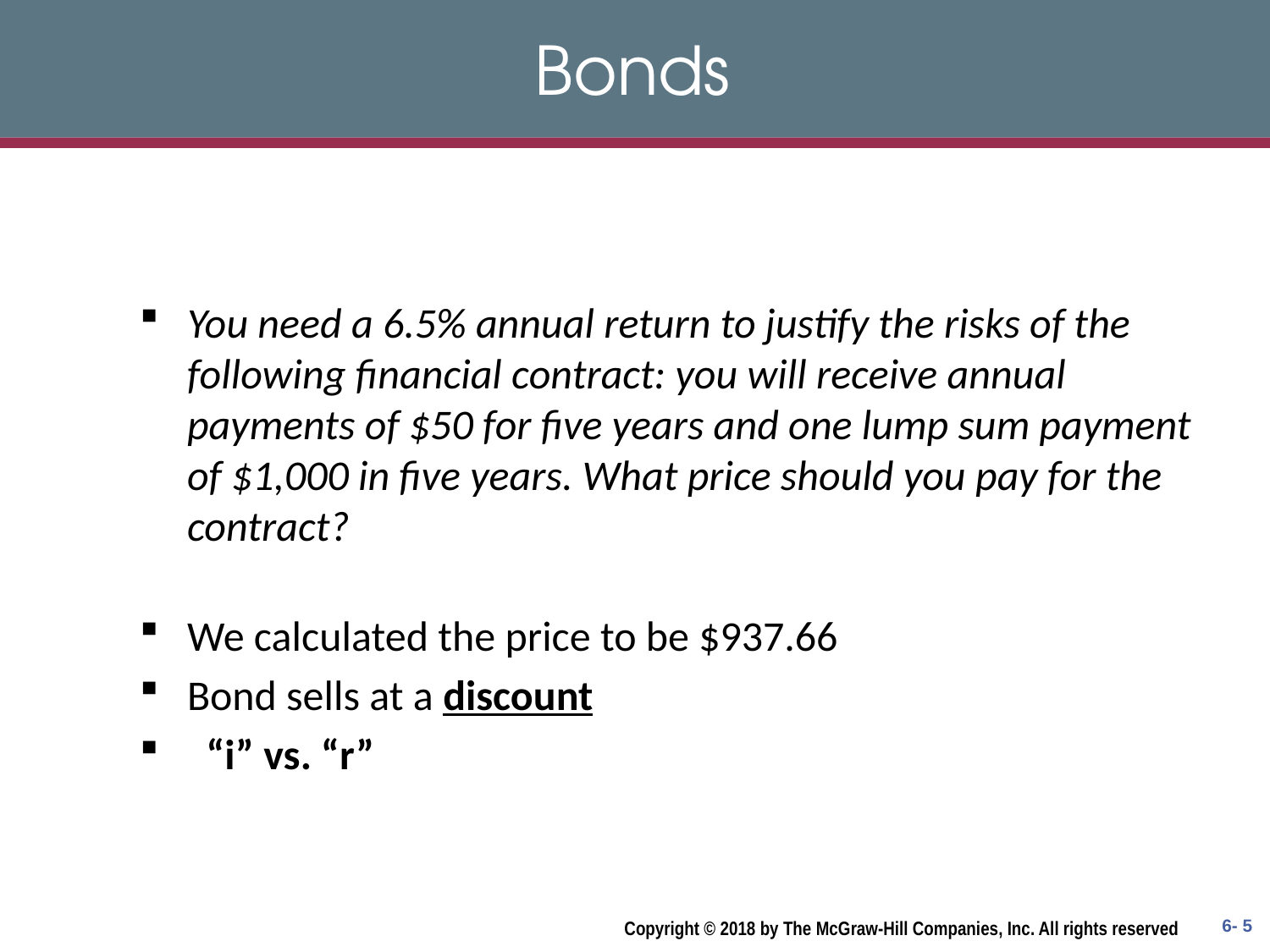

# Bonds

You need a 6.5% annual return to justify the risks of the following financial contract: you will receive annual payments of $50 for five years and one lump sum payment of $1,000 in five years. What price should you pay for the contract?
We calculated the price to be $937.66
Bond sells at a discount
  “i” vs. “r”